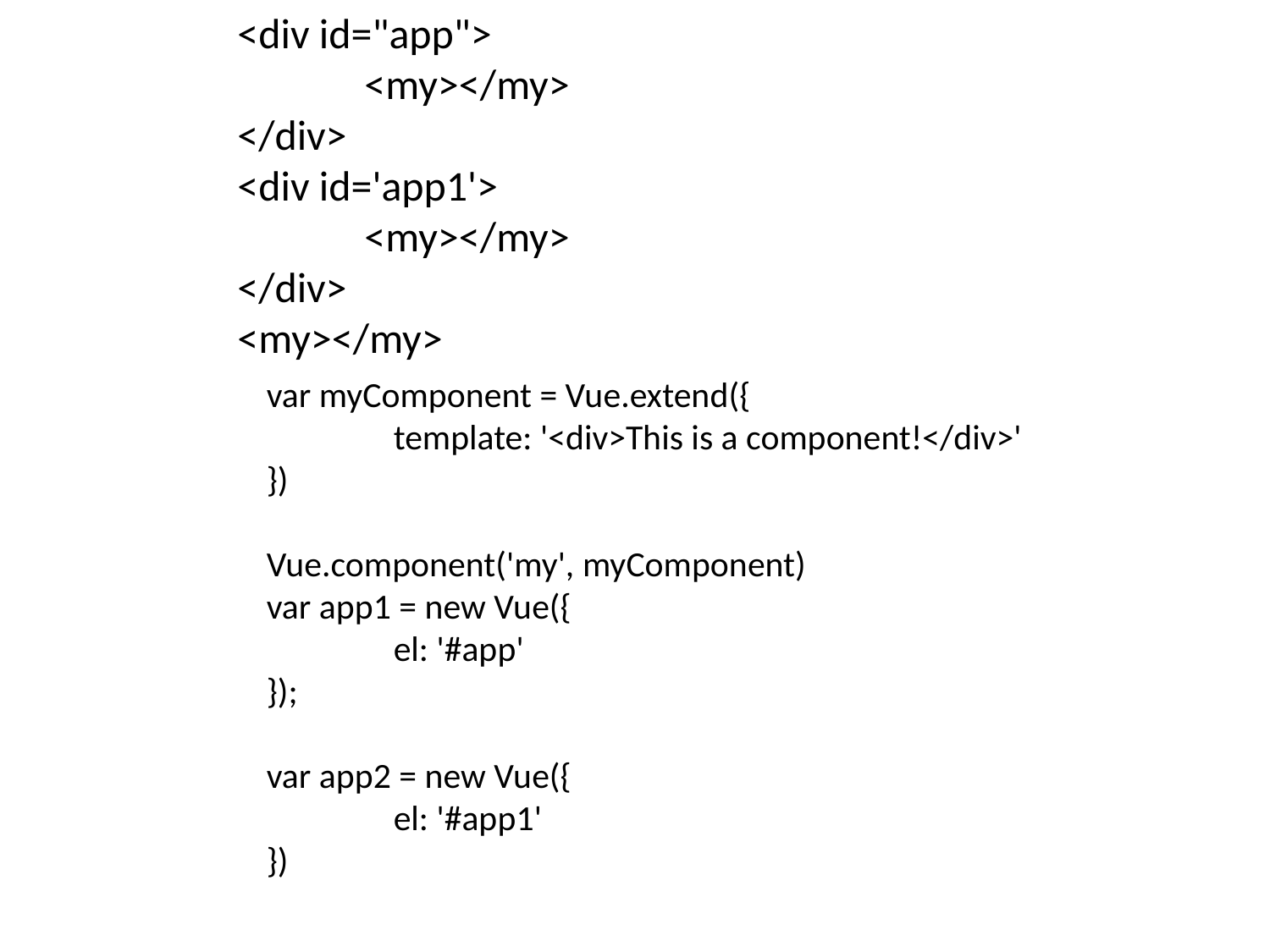

<div id="app">
	<my></my>
</div>
<div id='app1'>
	<my></my>
</div>
<my></my>
		var myComponent = Vue.extend({
			template: '<div>This is a component!</div>'
		})

		Vue.component('my', myComponent)
		var app1 = new Vue({
			el: '#app'
		});

		var app2 = new Vue({
			el: '#app1'
		})